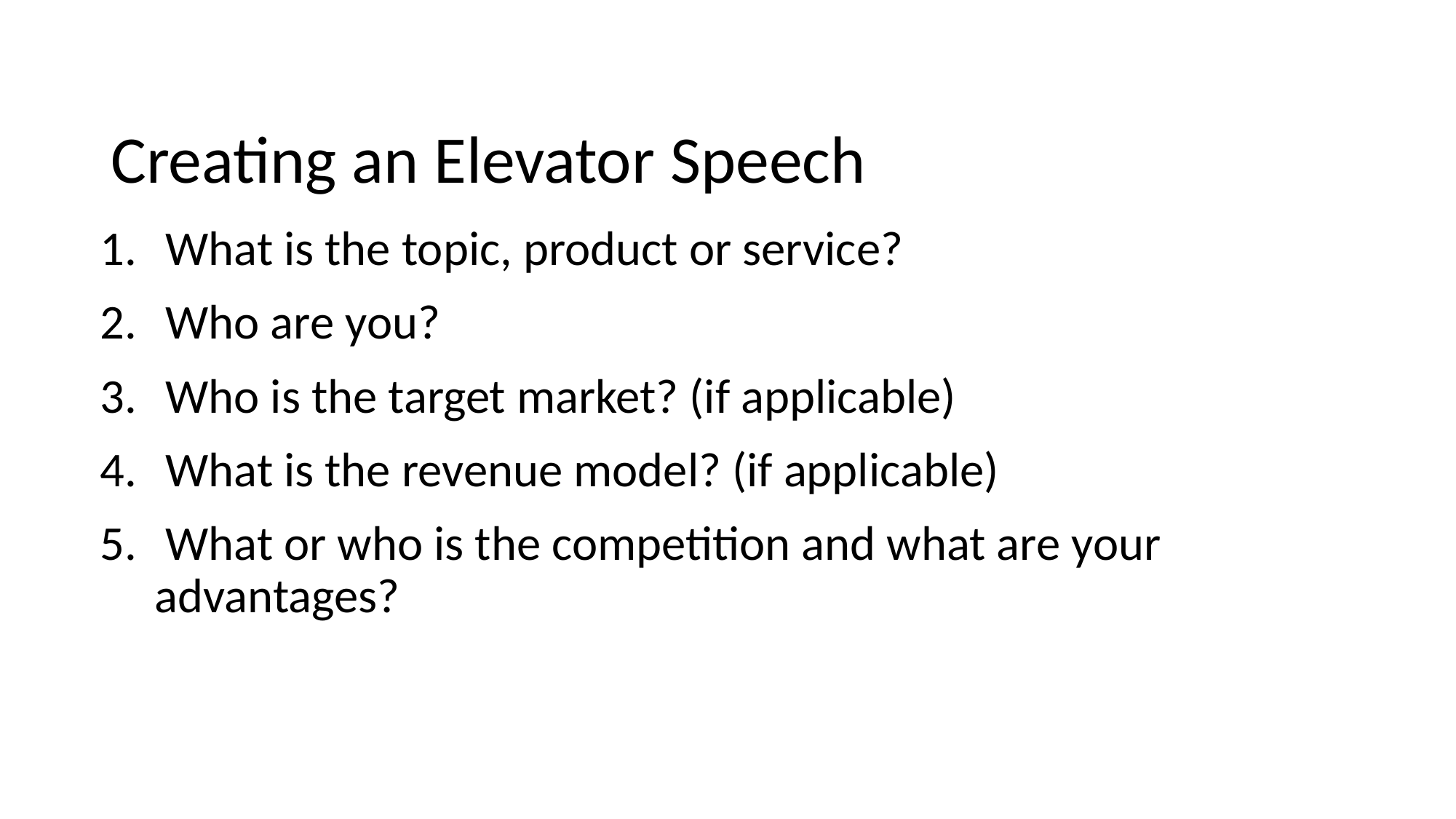

# Creating an Elevator Speech
 What is the topic, product or service?
 Who are you?
 Who is the target market? (if applicable)
 What is the revenue model? (if applicable)
 What or who is the competition and what are your advantages?